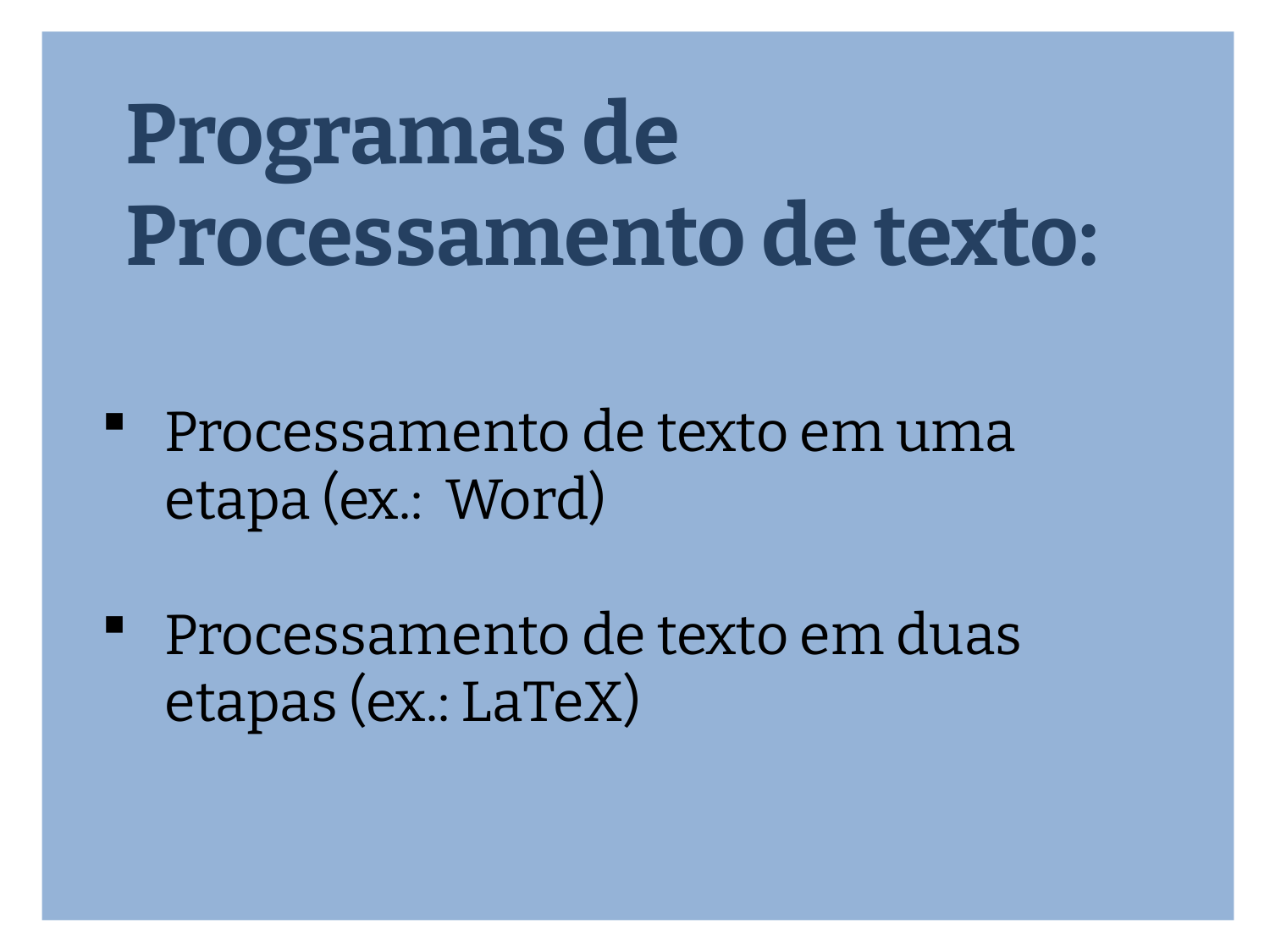

Programas de Processamento de texto:
Processamento de texto em uma etapa (ex.:  Word)

Processamento de texto em duas etapas (ex.: LaTeX)